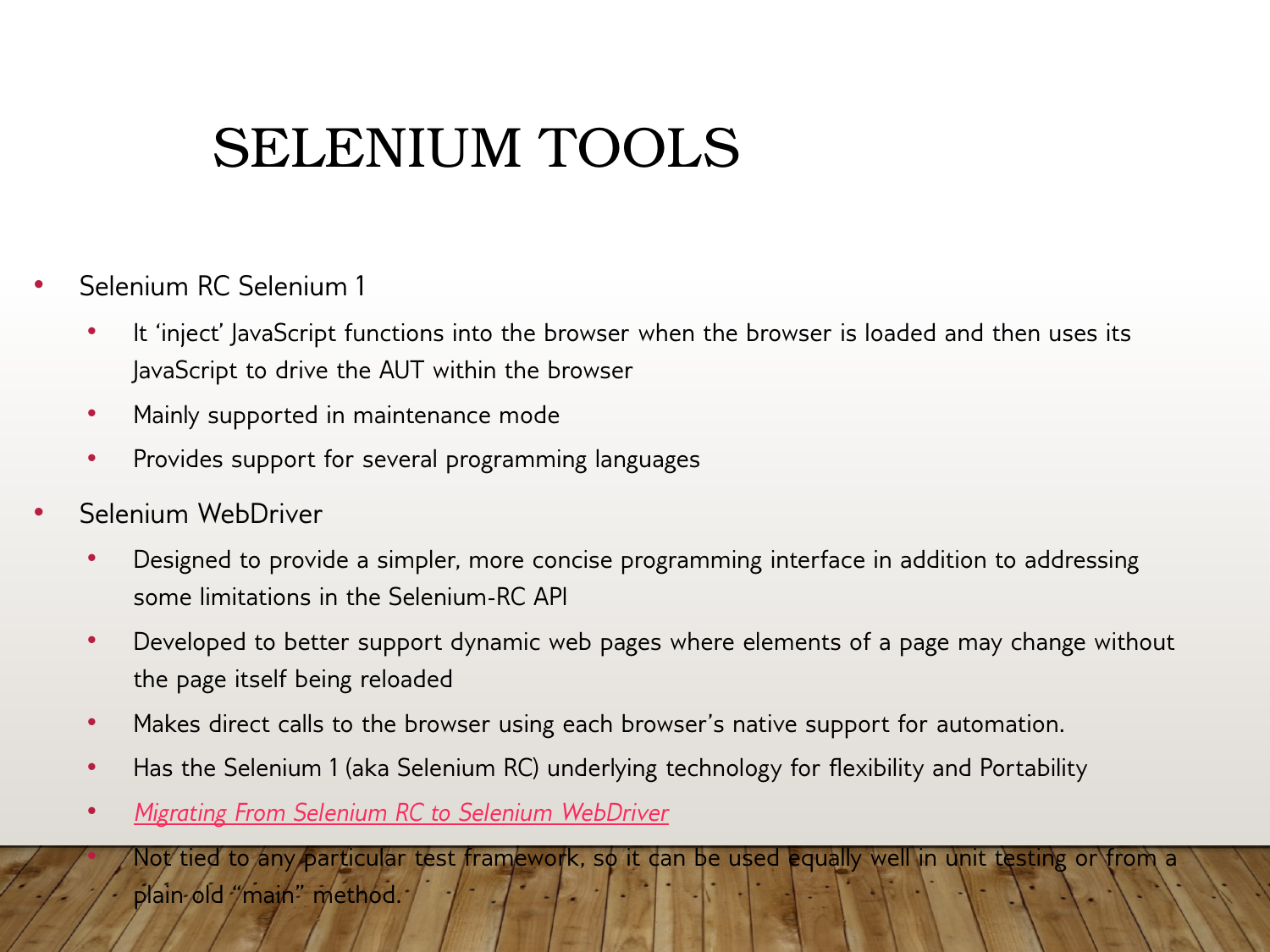

# Selenium Tools
Selenium RC Selenium 1
It ‘inject’ JavaScript functions into the browser when the browser is loaded and then uses its JavaScript to drive the AUT within the browser
Mainly supported in maintenance mode
Provides support for several programming languages
Selenium WebDriver
Designed to provide a simpler, more concise programming interface in addition to addressing some limitations in the Selenium-RC API
Developed to better support dynamic web pages where elements of a page may change without the page itself being reloaded
Makes direct calls to the browser using each browser’s native support for automation.
Has the Selenium 1 (aka Selenium RC) underlying technology for flexibility and Portability
Migrating From Selenium RC to Selenium WebDriver
Not tied to any particular test framework, so it can be used equally well in unit testing or from a plain old “main” method.